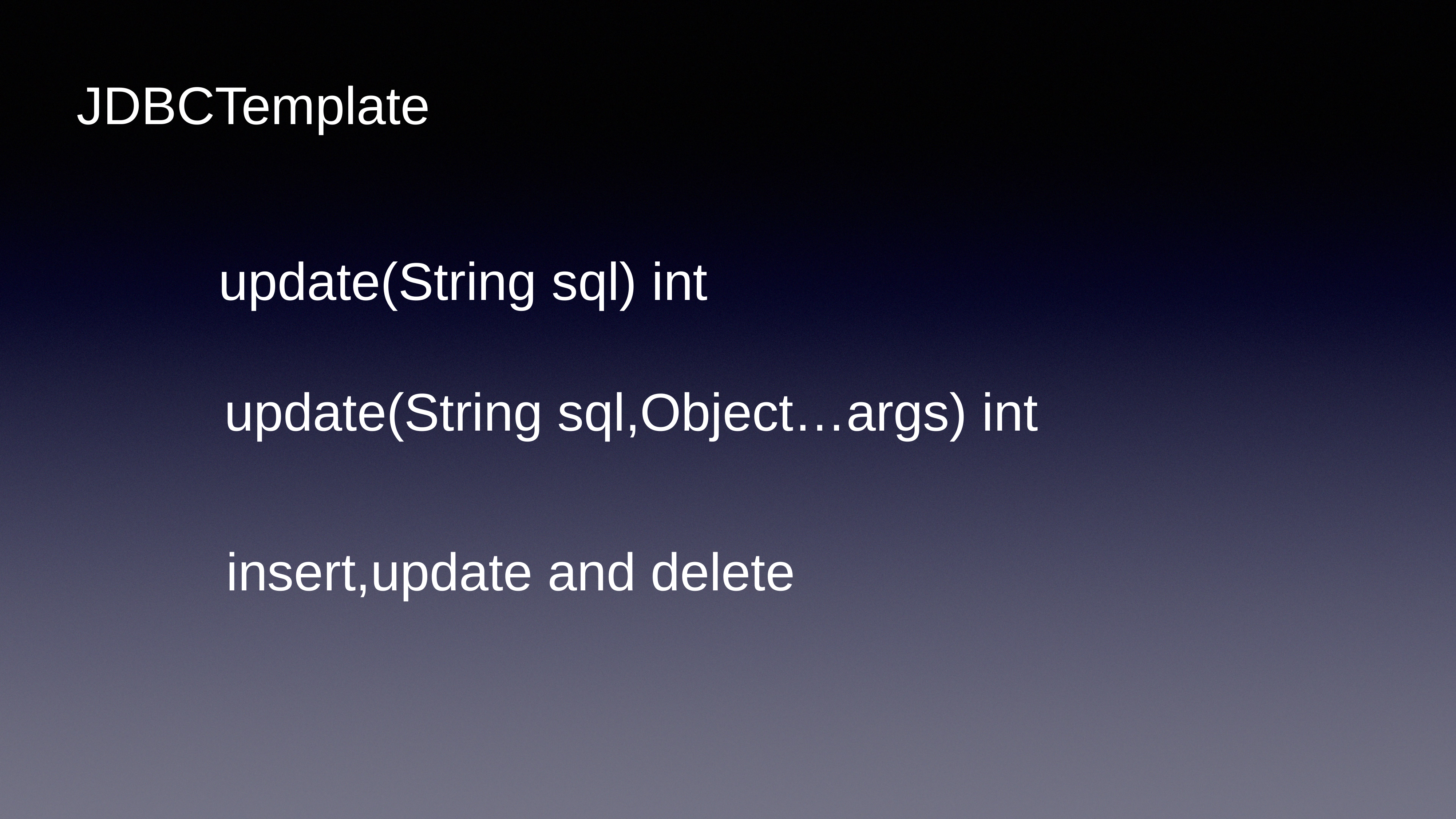

JDBCTemplate
update(String sql) int
update(String sql,Object…args) int
insert,update and delete